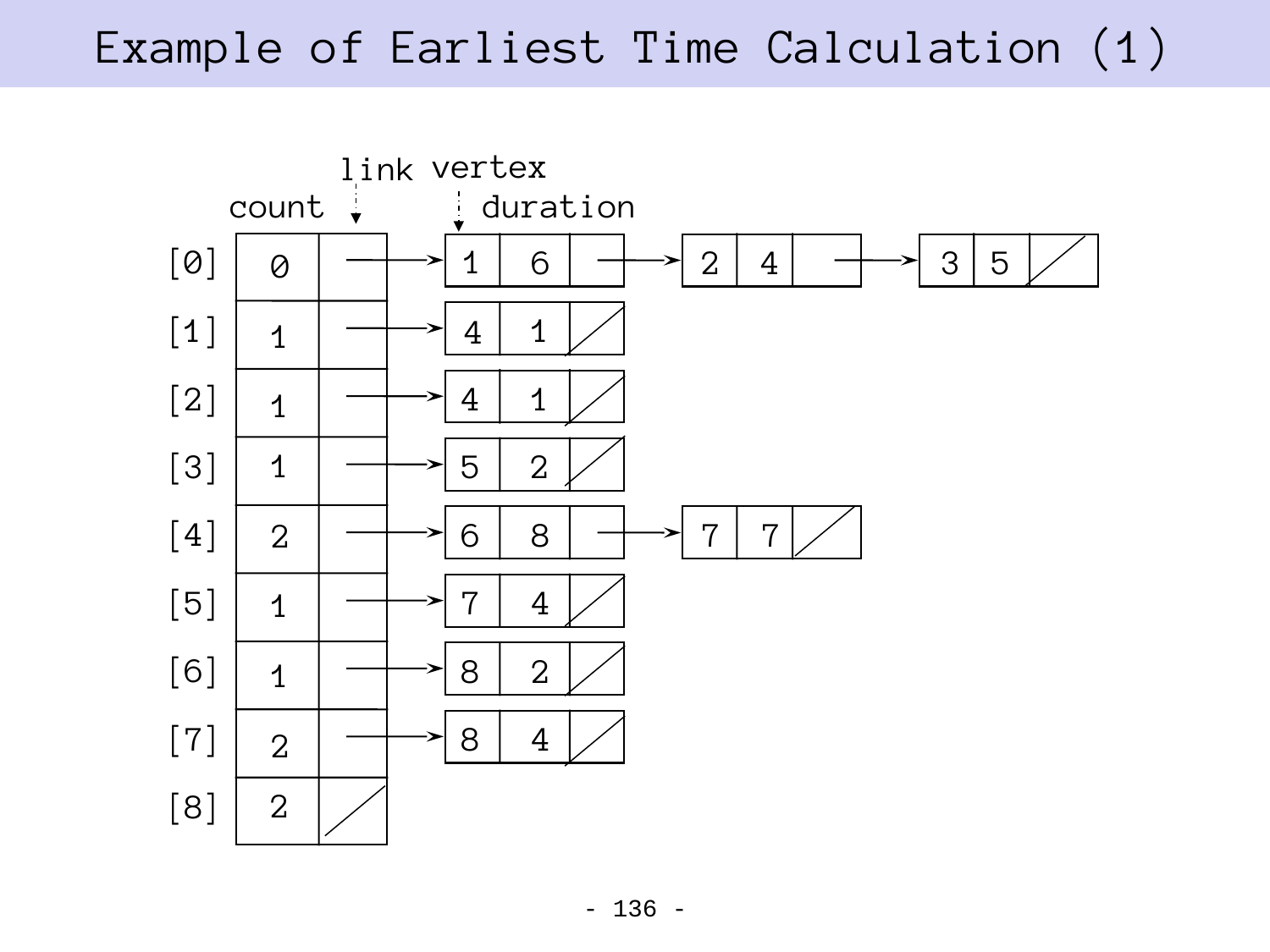

# Example of Earliest Time Calculation (1)
vertex
link
count
duration
[0]
1
6
2
4
3
5

0

[1]

1

4
1

[2]

4
1

1

1
[3]

5
2

[4]

6
8
7
7

2

[5]

7
4

1

[6]

8
2

1

[7]

8
4

2

2
[8]

- 136 -